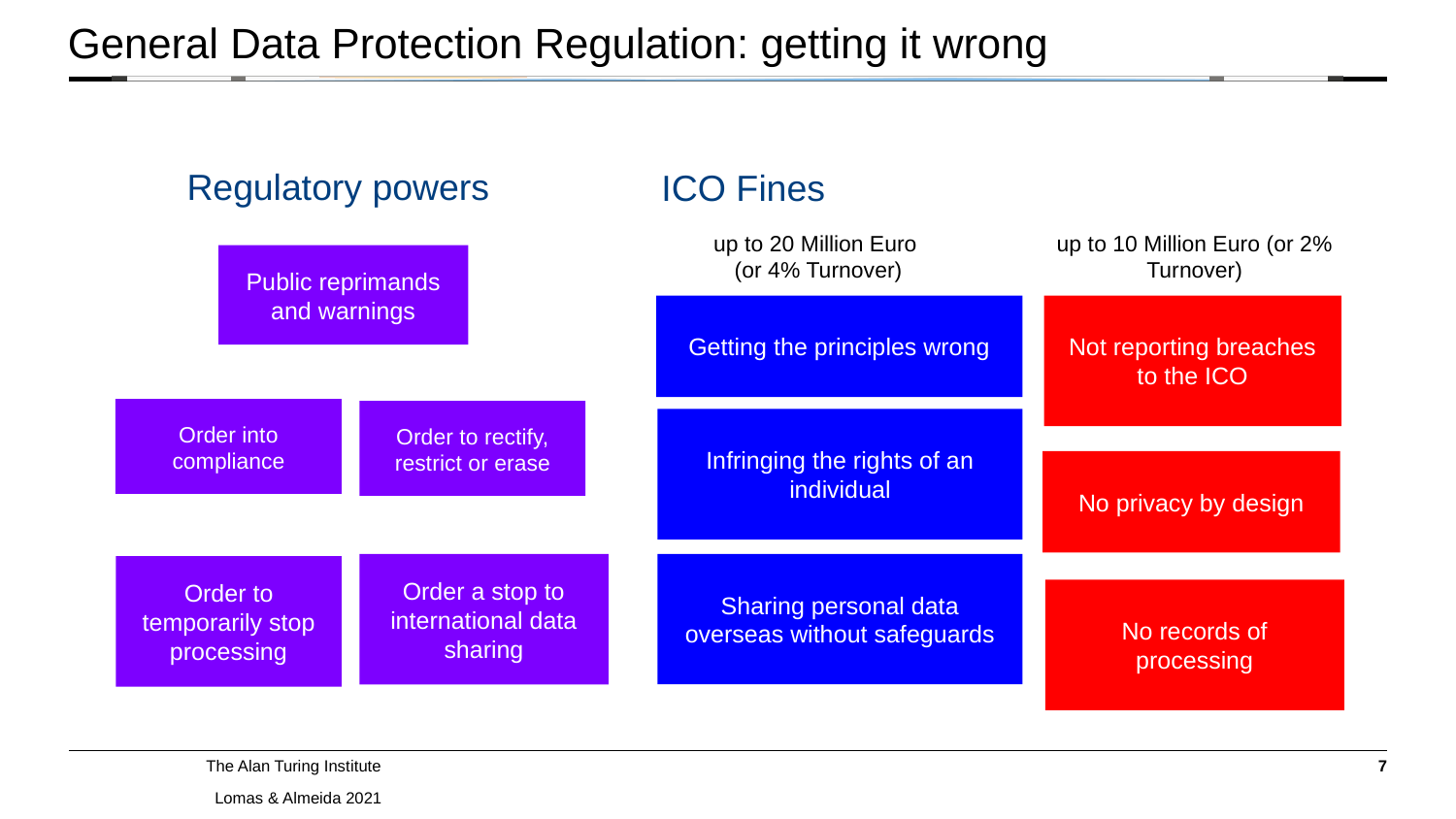

General Data Protection Regulation: getting it wrong

Regulatory powers

Public reprimands and warnings

Order into compliance

Order to rectify, restrict or erase

Order a stop to international data sharing

Order to temporarily stop processing

ICO Fines
up to 20 Million Euro
(or 4% Turnover)
up to 10 Million Euro (or 2% Turnover)

Getting the principles wrong

Not reporting breaches to the ICO

Infringing the rights of an individual

No privacy by design

Sharing personal data overseas without safeguards

No records of processing

7
Lomas & Almeida 2021